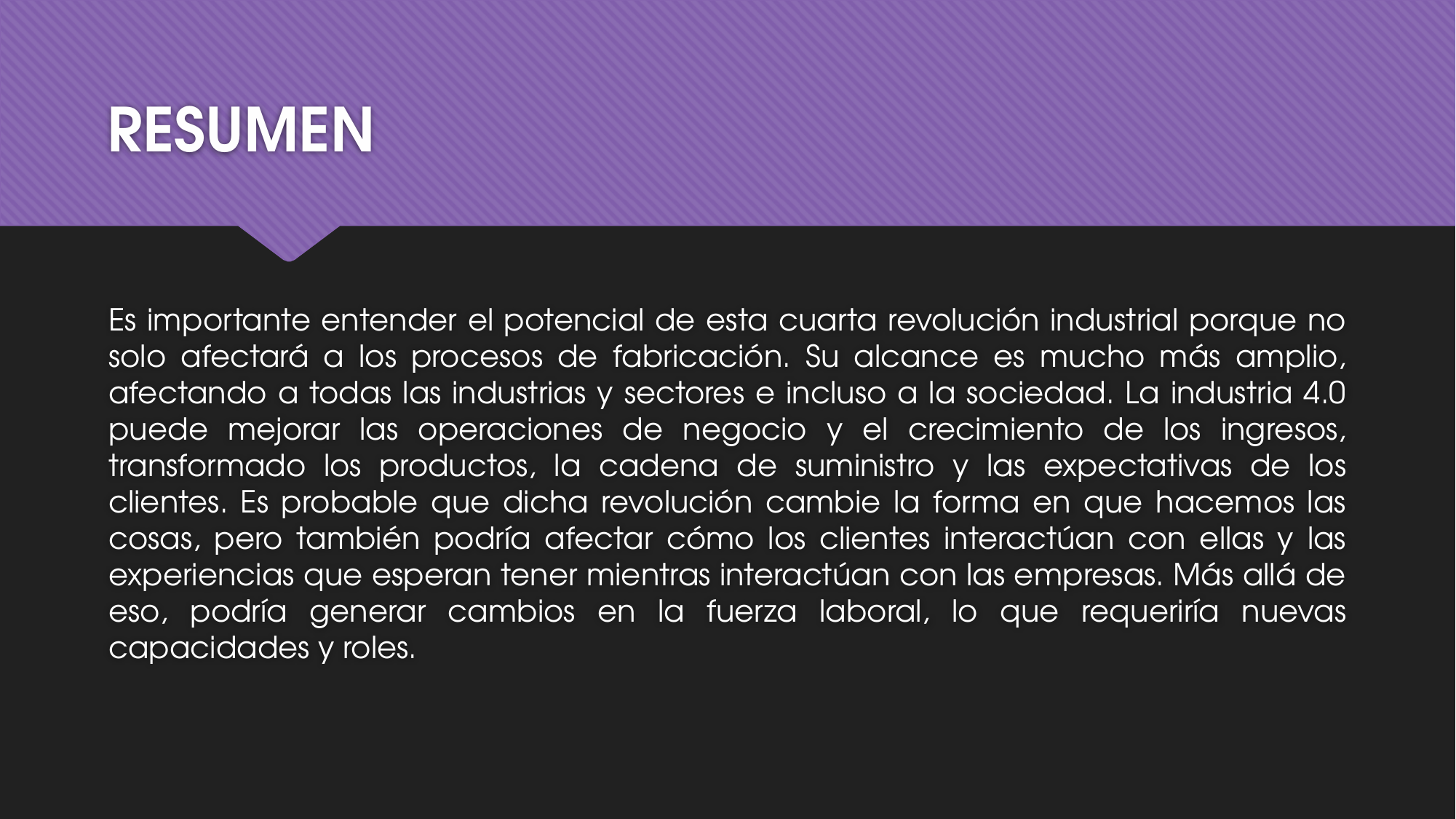

# RESUMEN
Es importante entender el potencial de esta cuarta revolución industrial porque no solo afectará a los procesos de fabricación. Su alcance es mucho más amplio, afectando a todas las industrias y sectores e incluso a la sociedad. La industria 4.0 puede mejorar las operaciones de negocio y el crecimiento de los ingresos, transformado los productos, la cadena de suministro y las expectativas de los clientes. Es probable que dicha revolución cambie la forma en que hacemos las cosas, pero también podría afectar cómo los clientes interactúan con ellas y las experiencias que esperan tener mientras interactúan con las empresas. Más allá de eso, podría generar cambios en la fuerza laboral, lo que requeriría nuevas capacidades y roles.